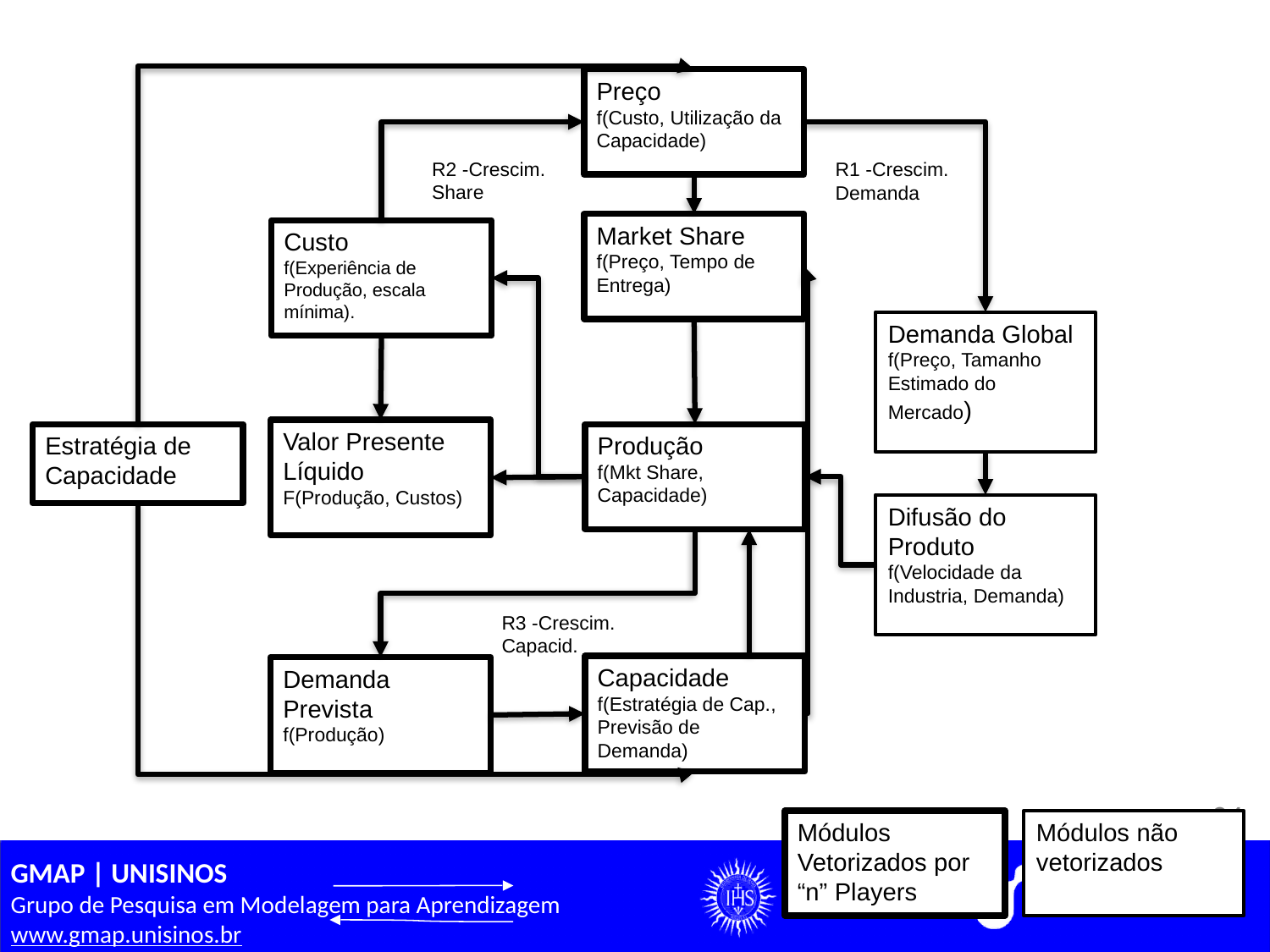

Preço
f(Custo, Utilização da Capacidade)
R2 -Crescim. Share
R1 -Crescim. Demanda
Market Share
f(Preço, Tempo de Entrega)
Custo
f(Experiência de Produção, escala mínima).
Demanda Global
f(Preço, Tamanho Estimado do Mercado)
Valor Presente Líquido
F(Produção, Custos)
Estratégia de Capacidade
Produção
f(Mkt Share, Capacidade)
Difusão do Produto
f(Velocidade da Industria, Demanda)
R3 -Crescim. Capacid.
Capacidade
f(Estratégia de Cap., Previsão de Demanda)
Demanda Prevista
f(Produção)
Módulos Vetorizados por “n” Players
Módulos não vetorizados